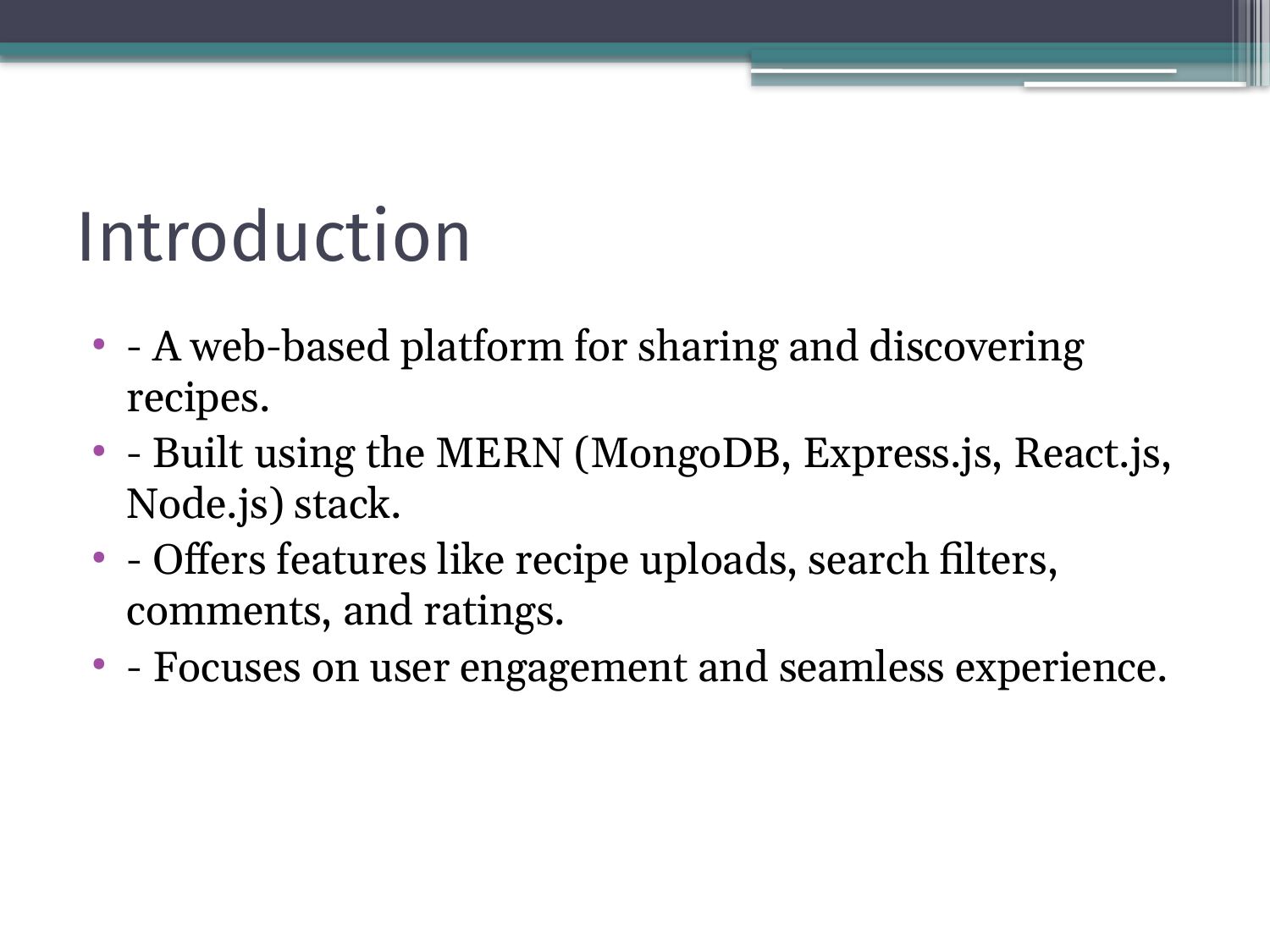

# Introduction
- A web-based platform for sharing and discovering recipes.
- Built using the MERN (MongoDB, Express.js, React.js, Node.js) stack.
- Offers features like recipe uploads, search filters, comments, and ratings.
- Focuses on user engagement and seamless experience.